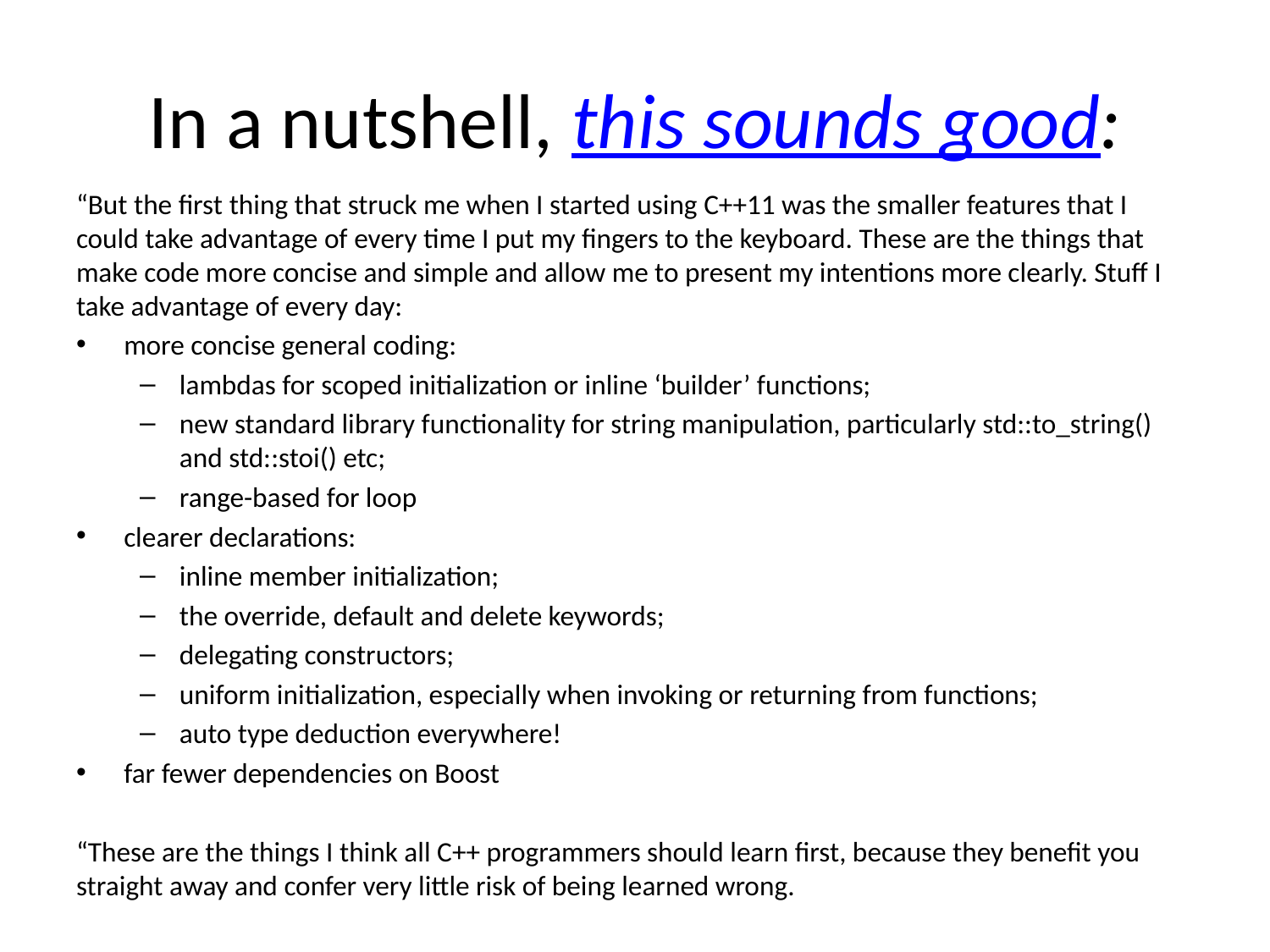

# In a nutshell, this sounds good:
“But the first thing that struck me when I started using C++11 was the smaller features that I could take advantage of every time I put my fingers to the keyboard. These are the things that make code more concise and simple and allow me to present my intentions more clearly. Stuff I take advantage of every day:
more concise general coding:
lambdas for scoped initialization or inline ‘builder’ functions;
new standard library functionality for string manipulation, particularly std::to_string() and std::stoi() etc;
range-based for loop
clearer declarations:
inline member initialization;
the override, default and delete keywords;
delegating constructors;
uniform initialization, especially when invoking or returning from functions;
auto type deduction everywhere!
far fewer dependencies on Boost

“These are the things I think all C++ programmers should learn first, because they benefit you straight away and confer very little risk of being learned wrong.